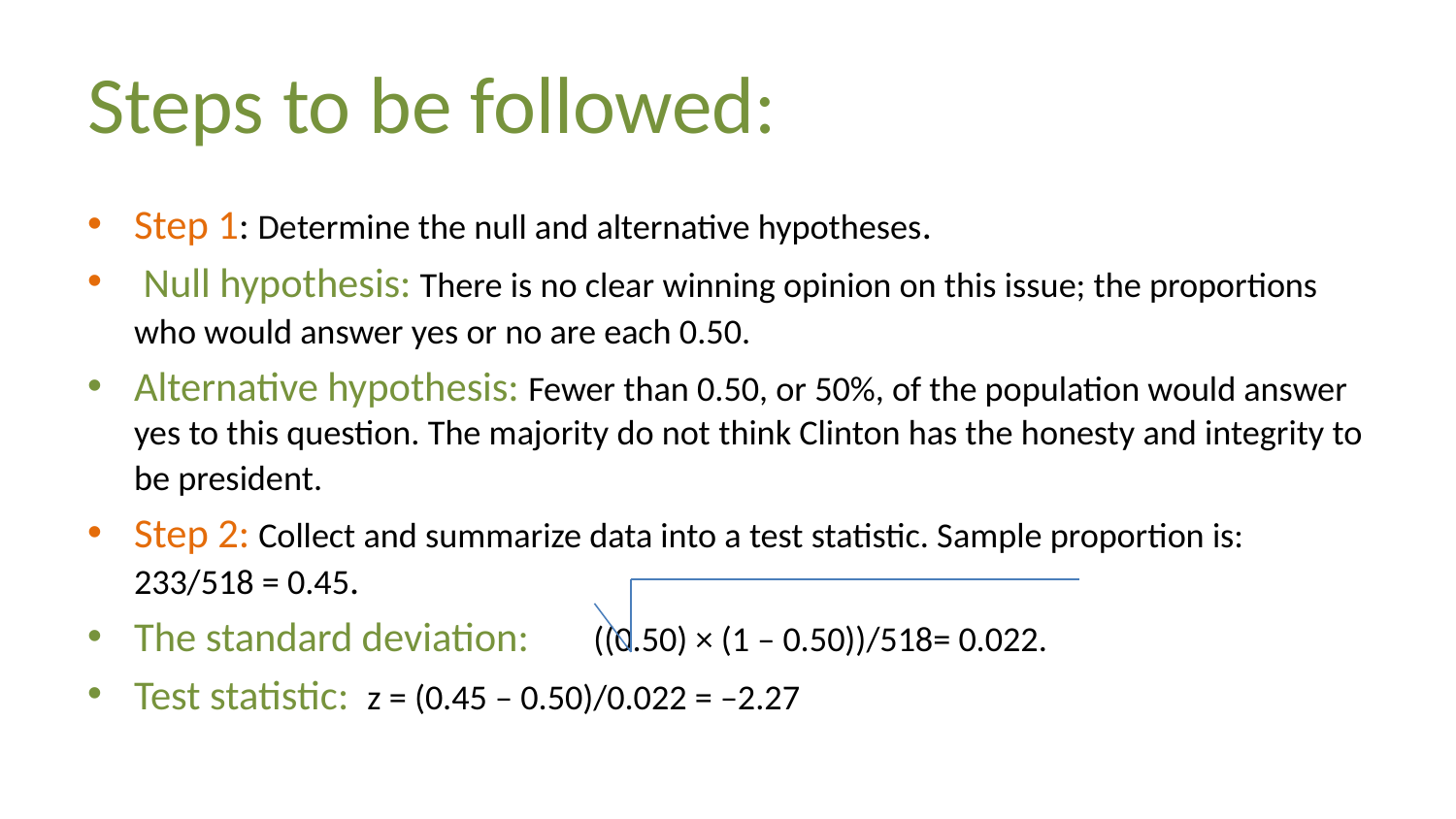

# Steps to be followed:
Step 1: Determine the null and alternative hypotheses.
 Null hypothesis: There is no clear winning opinion on this issue; the proportions who would answer yes or no are each 0.50.
Alternative hypothesis: Fewer than 0.50, or 50%, of the population would answer yes to this question. The majority do not think Clinton has the honesty and integrity to be president.
Step 2: Collect and summarize data into a test statistic. Sample proportion is: 233/518 = 0.45.
The standard deviation:       ((0.50) × (1 – 0.50))/518= 0.022.
Test statistic:  z = (0.45 – 0.50)/0.022 = –2.27